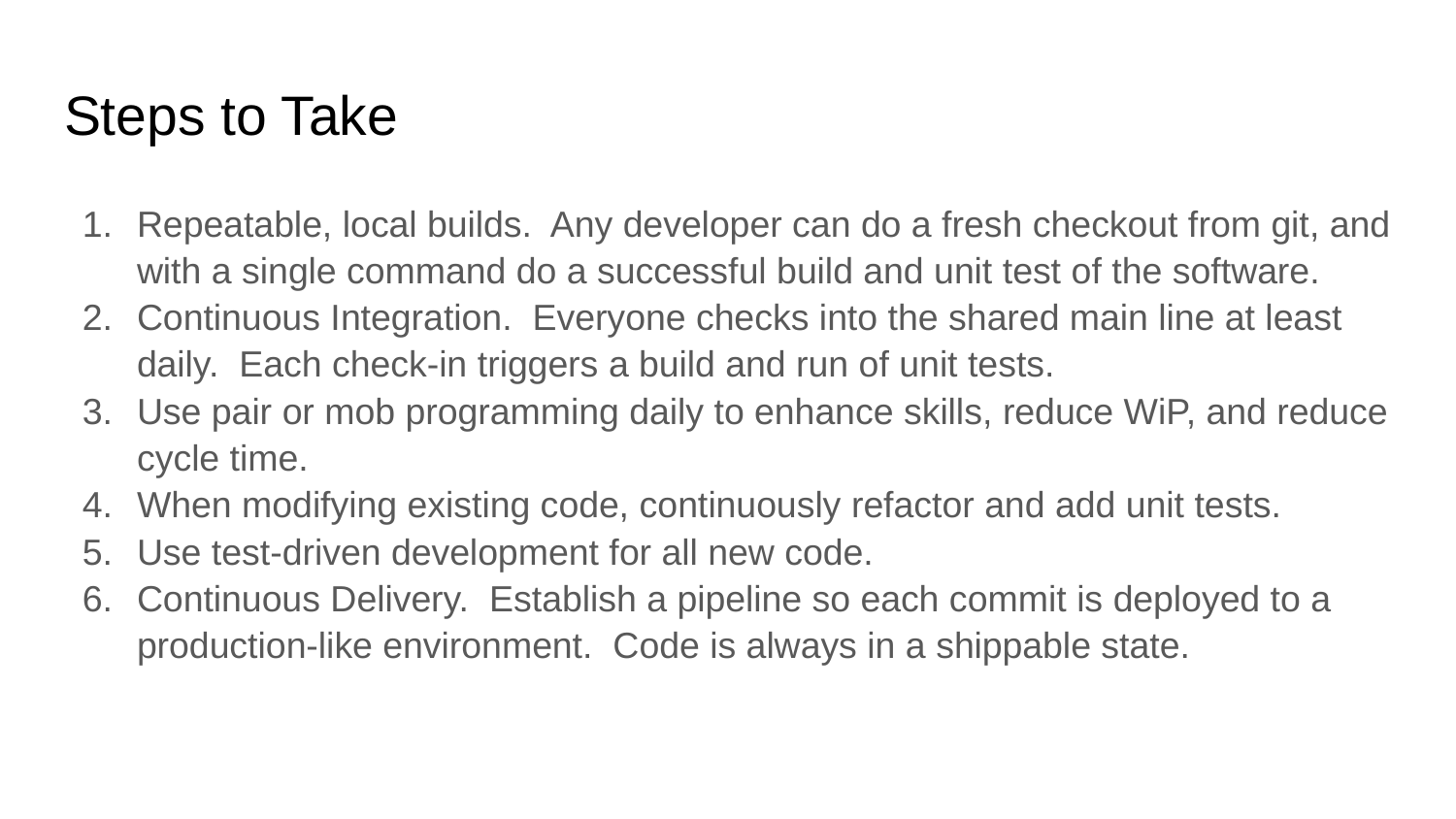

# Steps to Take
Repeatable, local builds.  Any developer can do a fresh checkout from git, and with a single command do a successful build and unit test of the software.
Continuous Integration.  Everyone checks into the shared main line at least daily.  Each check-in triggers a build and run of unit tests.
Use pair or mob programming daily to enhance skills, reduce WiP, and reduce cycle time.
When modifying existing code, continuously refactor and add unit tests.
Use test-driven development for all new code.
Continuous Delivery.  Establish a pipeline so each commit is deployed to a production-like environment.  Code is always in a shippable state.